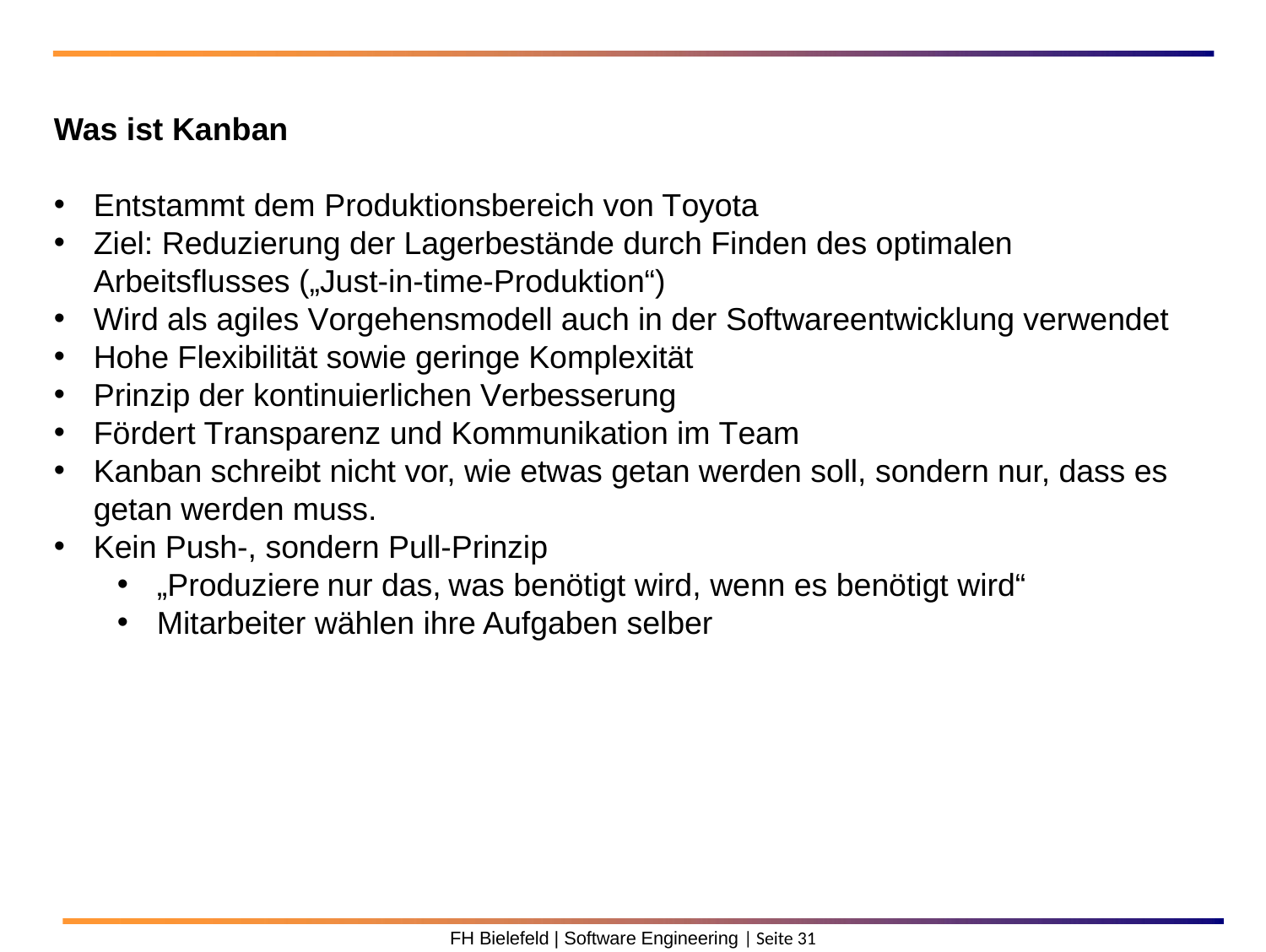

Was ist Kanban

Entstammt dem Produktionsbereich von Toyota
Ziel: Reduzierung der Lagerbestände durch Finden des optimalen Arbeitsflusses („Just-in-time-Produktion“)
Wird als agiles Vorgehensmodell auch in der Softwareentwicklung verwendet
Hohe Flexibilität sowie geringe Komplexität
Prinzip der kontinuierlichen Verbesserung
Fördert Transparenz und Kommunikation im Team
Kanban schreibt nicht vor, wie etwas getan werden soll, sondern nur, dass es getan werden muss.
Kein Push-, sondern Pull-Prinzip
„Produziere nur das, was benötigt wird, wenn es benötigt wird“
Mitarbeiter wählen ihre Aufgaben selber